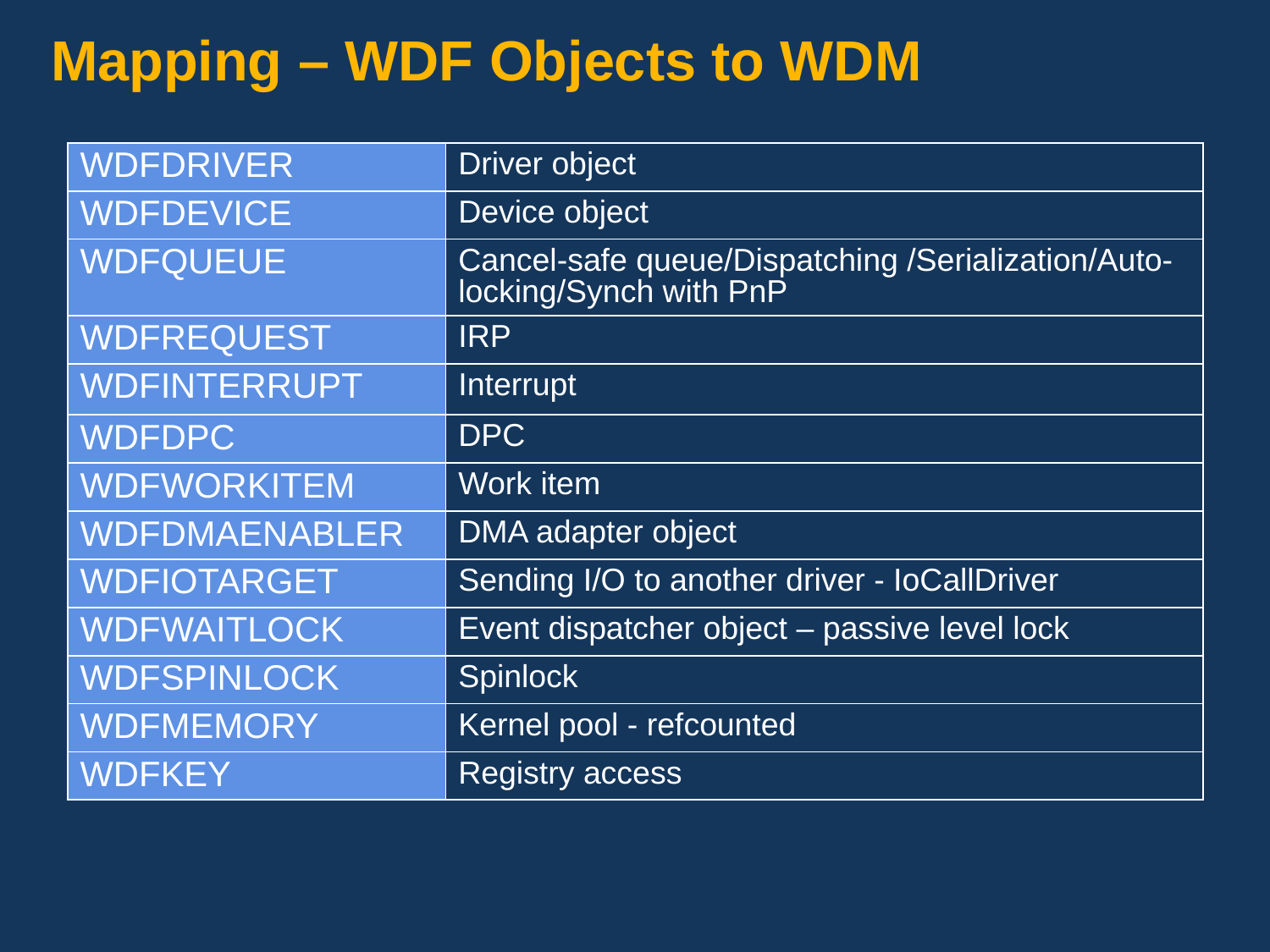

# Mapping – WDF Objects to WDM
| WDFDRIVER | Driver object |
| --- | --- |
| WDFDEVICE | Device object |
| WDFQUEUE | Cancel-safe queue/Dispatching /Serialization/Auto-locking/Synch with PnP |
| WDFREQUEST | IRP |
| WDFINTERRUPT | Interrupt |
| WDFDPC | DPC |
| WDFWORKITEM | Work item |
| WDFDMAENABLER | DMA adapter object |
| WDFIOTARGET | Sending I/O to another driver - IoCallDriver |
| WDFWAITLOCK | Event dispatcher object – passive level lock |
| WDFSPINLOCK | Spinlock |
| WDFMEMORY | Kernel pool - refcounted |
| WDFKEY | Registry access |